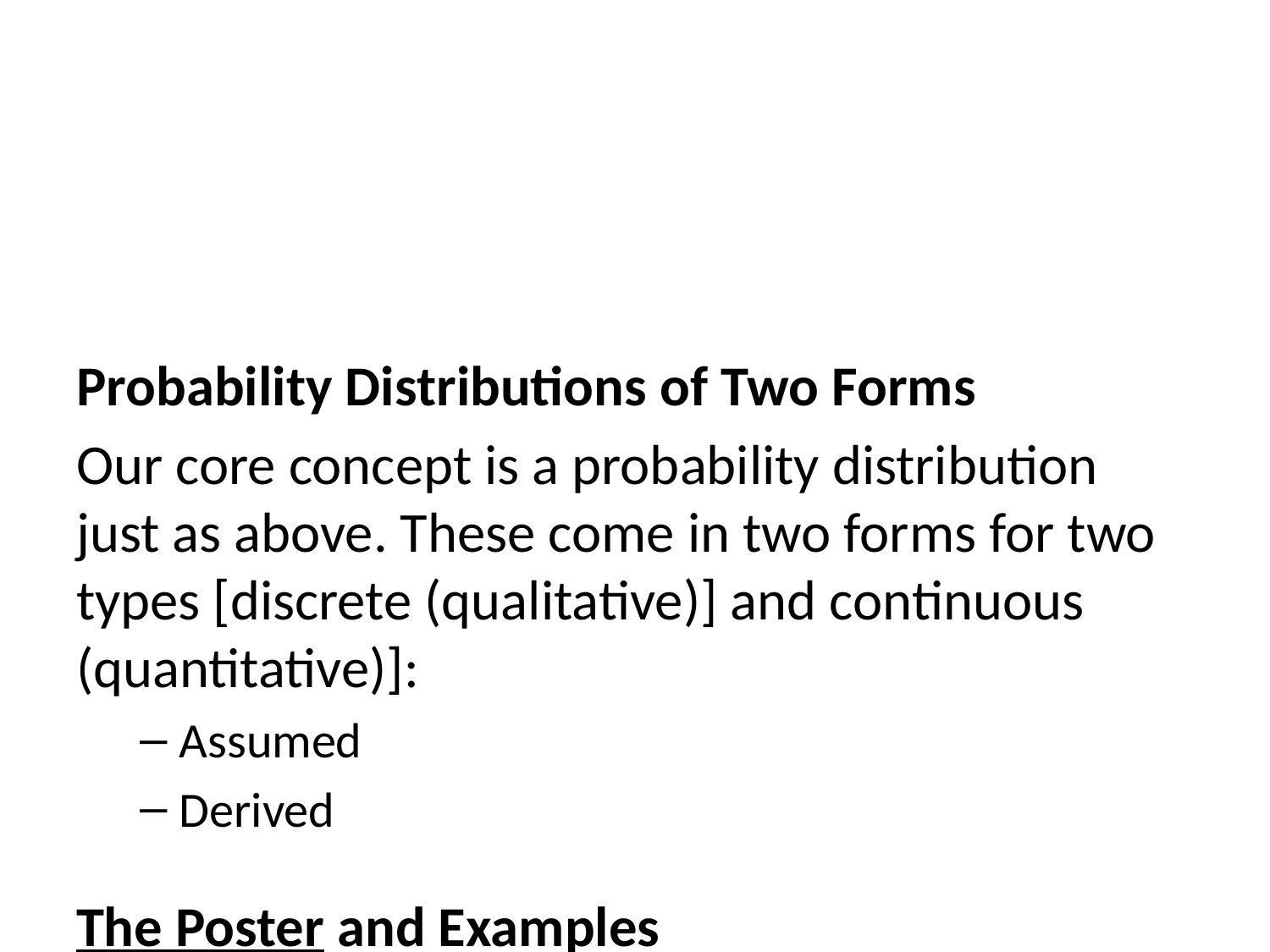

Probability Distributions of Two Forms
Our core concept is a probability distribution just as above. These come in two forms for two types [discrete (qualitative)] and continuous (quantitative)]:
Assumed
Derived
The Poster and Examples
Distributions are nouns. Sentences are incomplete without verbs – parameters. We need both; it is for this reason that the former slide is true. We do not always have a grounding for either the name or the parameter.
Continuous vs. Discrete Distributions
The differences are sums versus integrals. Why? - Histograms or - Density Plots
The probability of exactly any given value is zero on a true continuum.